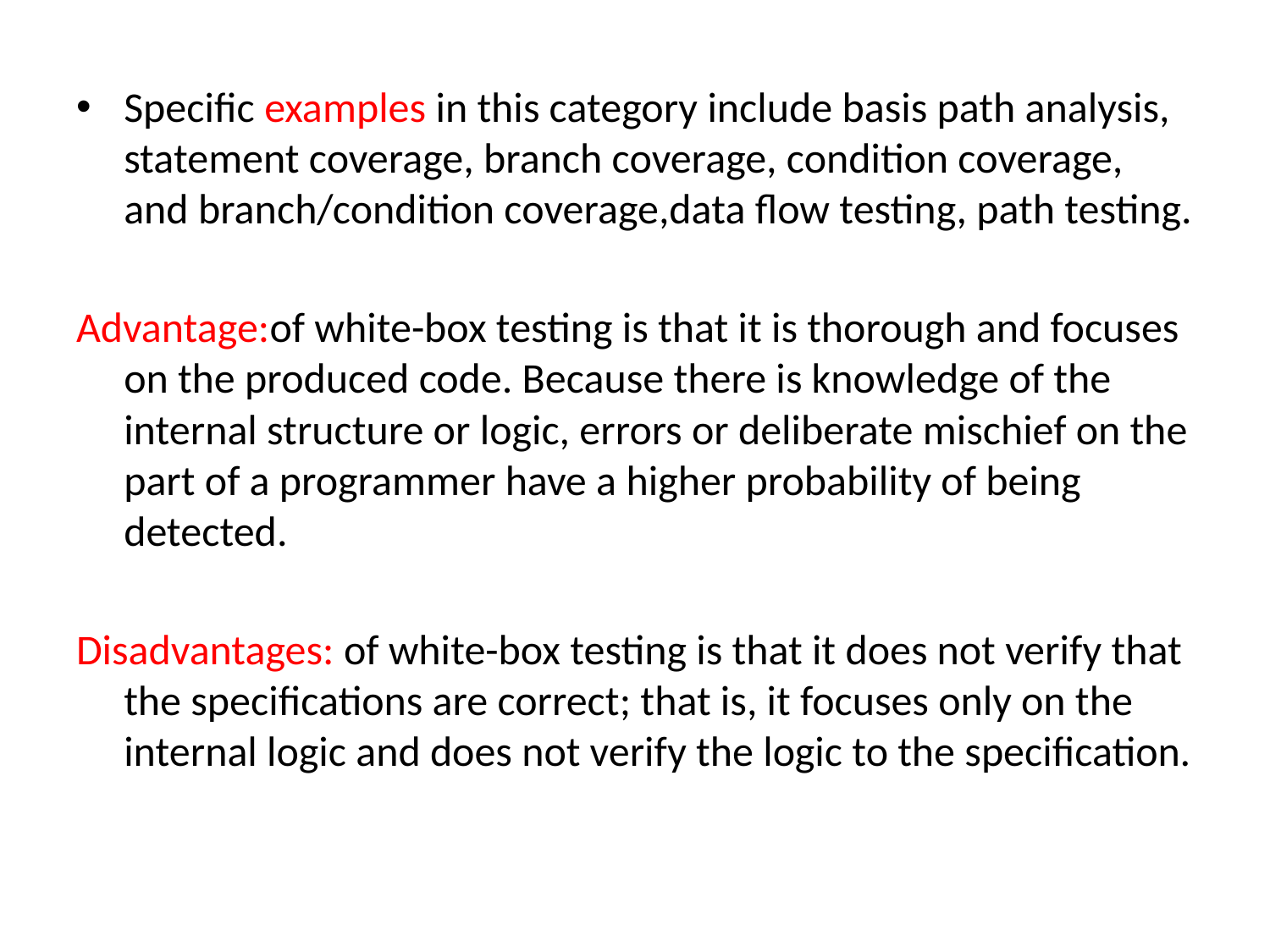

Specific examples in this category include basis path analysis, statement coverage, branch coverage, condition coverage, and branch/condition coverage,data flow testing, path testing.

Advantage:of white-box testing is that it is thorough and focuses on the produced code. Because there is knowledge of the internal structure or logic, errors or deliberate mischief on the part of a programmer have a higher probability of being detected.

Disadvantages: of white-box testing is that it does not verify that the specifications are correct; that is, it focuses only on the internal logic and does not verify the logic to the specification.